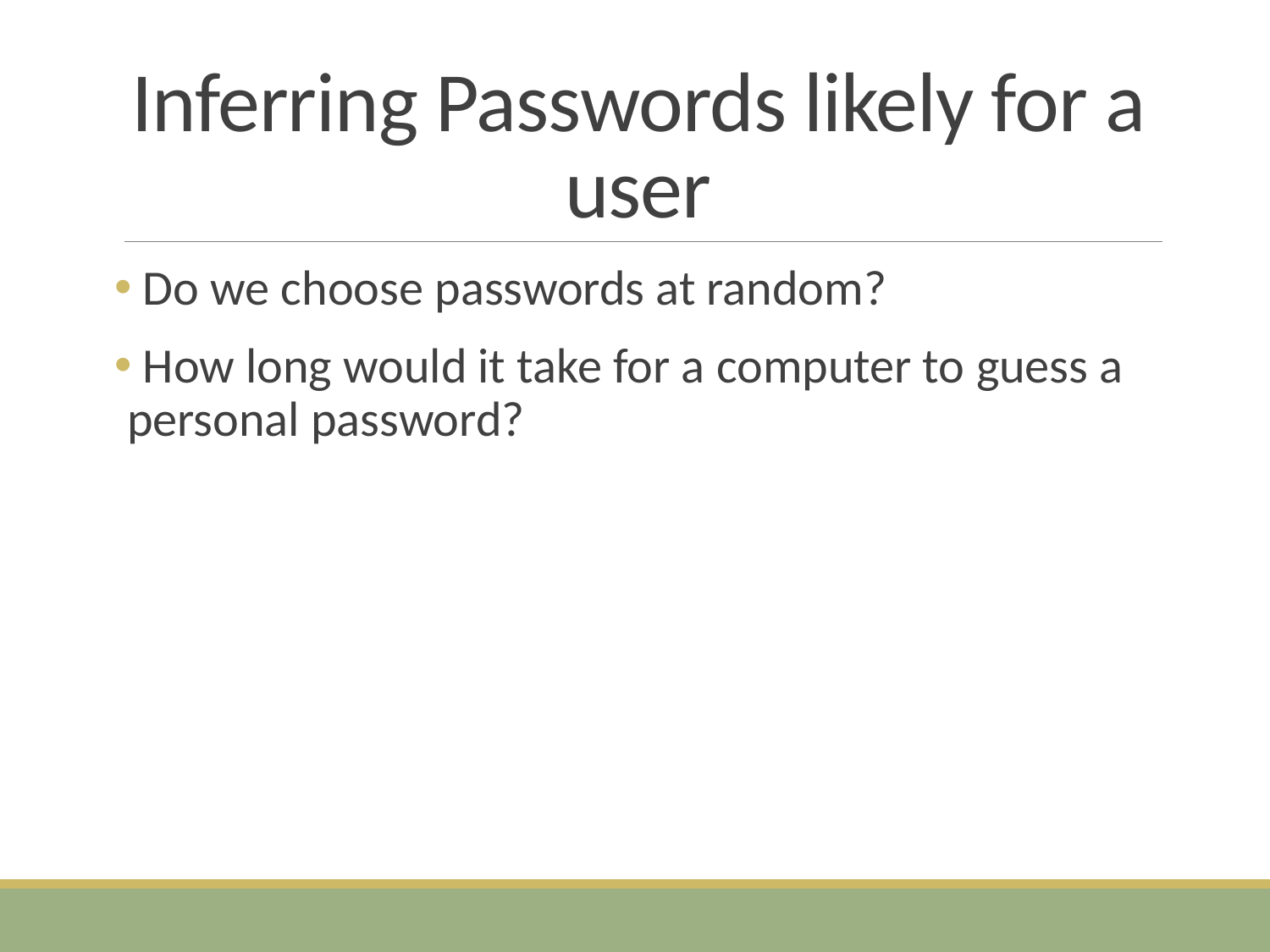

# Inferring Passwords likely for a user
 Do we choose passwords at random?
 How long would it take for a computer to guess a personal password?